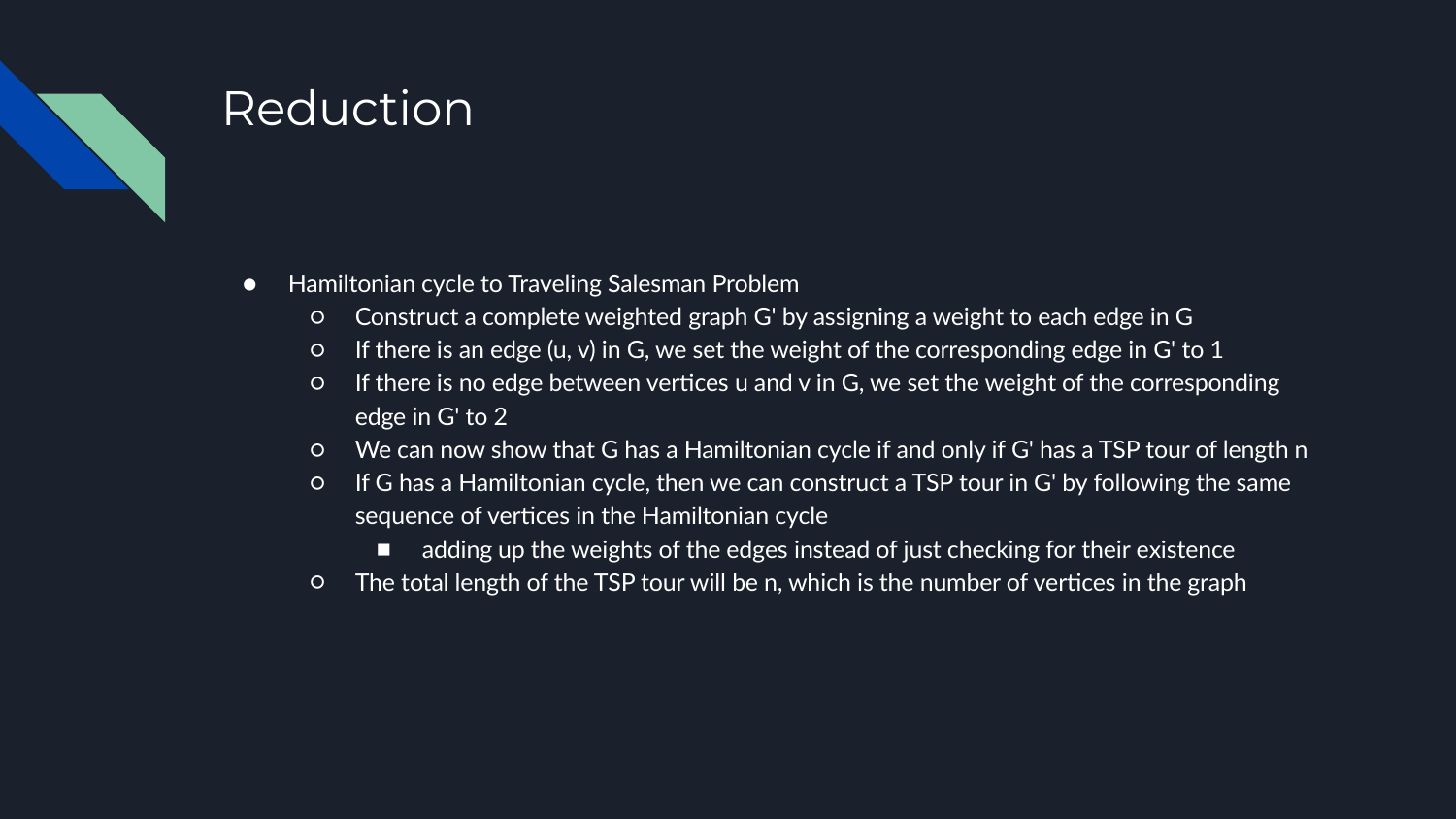

# Reduction
Hamiltonian cycle to Traveling Salesman Problem
Construct a complete weighted graph G' by assigning a weight to each edge in G
If there is an edge (u, v) in G, we set the weight of the corresponding edge in G' to 1
If there is no edge between vertices u and v in G, we set the weight of the corresponding edge in G' to 2
We can now show that G has a Hamiltonian cycle if and only if G' has a TSP tour of length n
If G has a Hamiltonian cycle, then we can construct a TSP tour in G' by following the same sequence of vertices in the Hamiltonian cycle
adding up the weights of the edges instead of just checking for their existence
The total length of the TSP tour will be n, which is the number of vertices in the graph